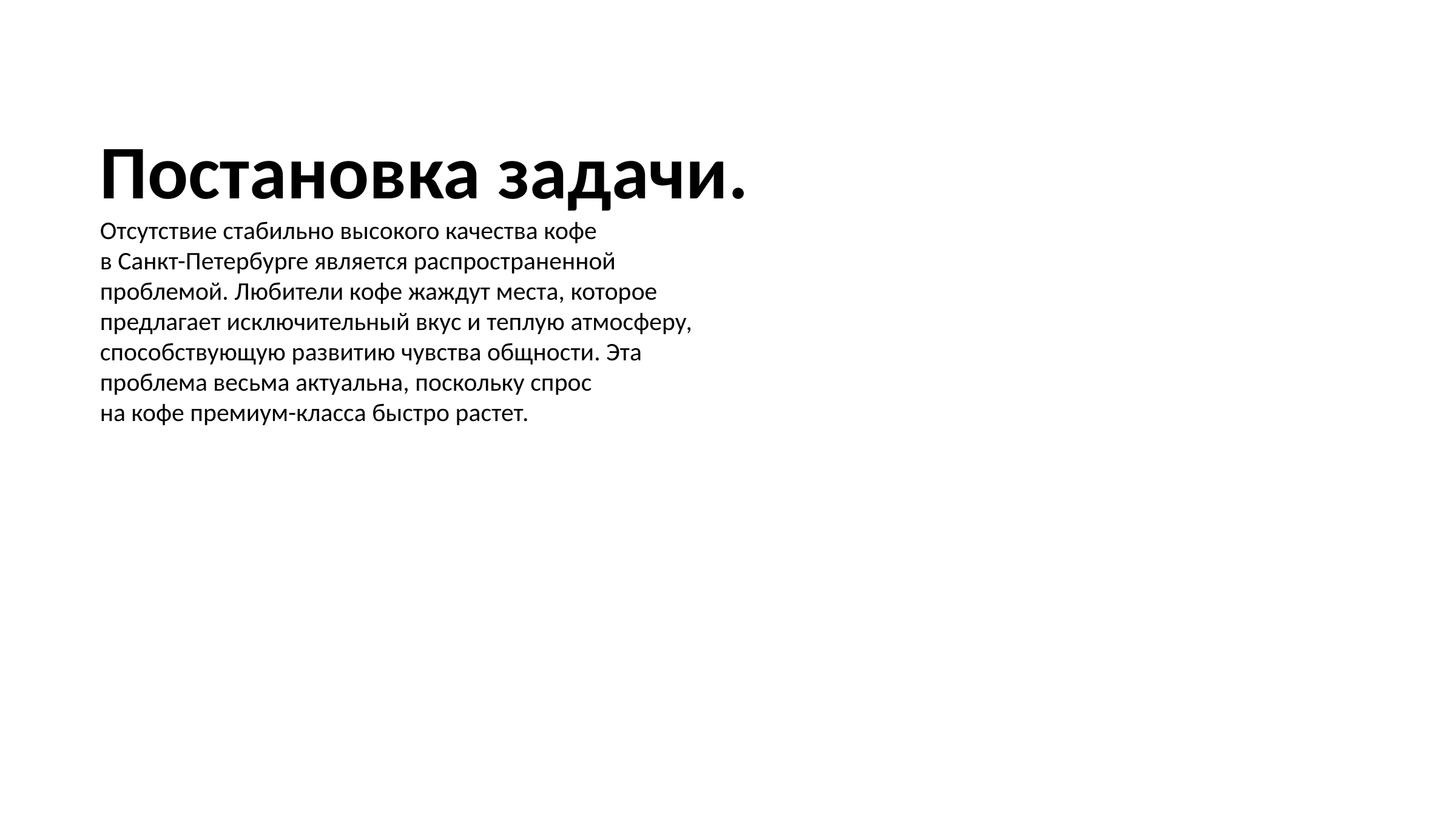

Постановка задачи.
Отсутствие стабильно высокого качества кофе
в Санкт-Петербурге является распространенной
проблемой. Любители кофе жаждут места, которое
предлагает исключительный вкус и теплую атмосферу,
способствующую развитию чувства общности. Эта
проблема весьма актуальна, поскольку спрос
на кофе премиум-класса быстро растет.